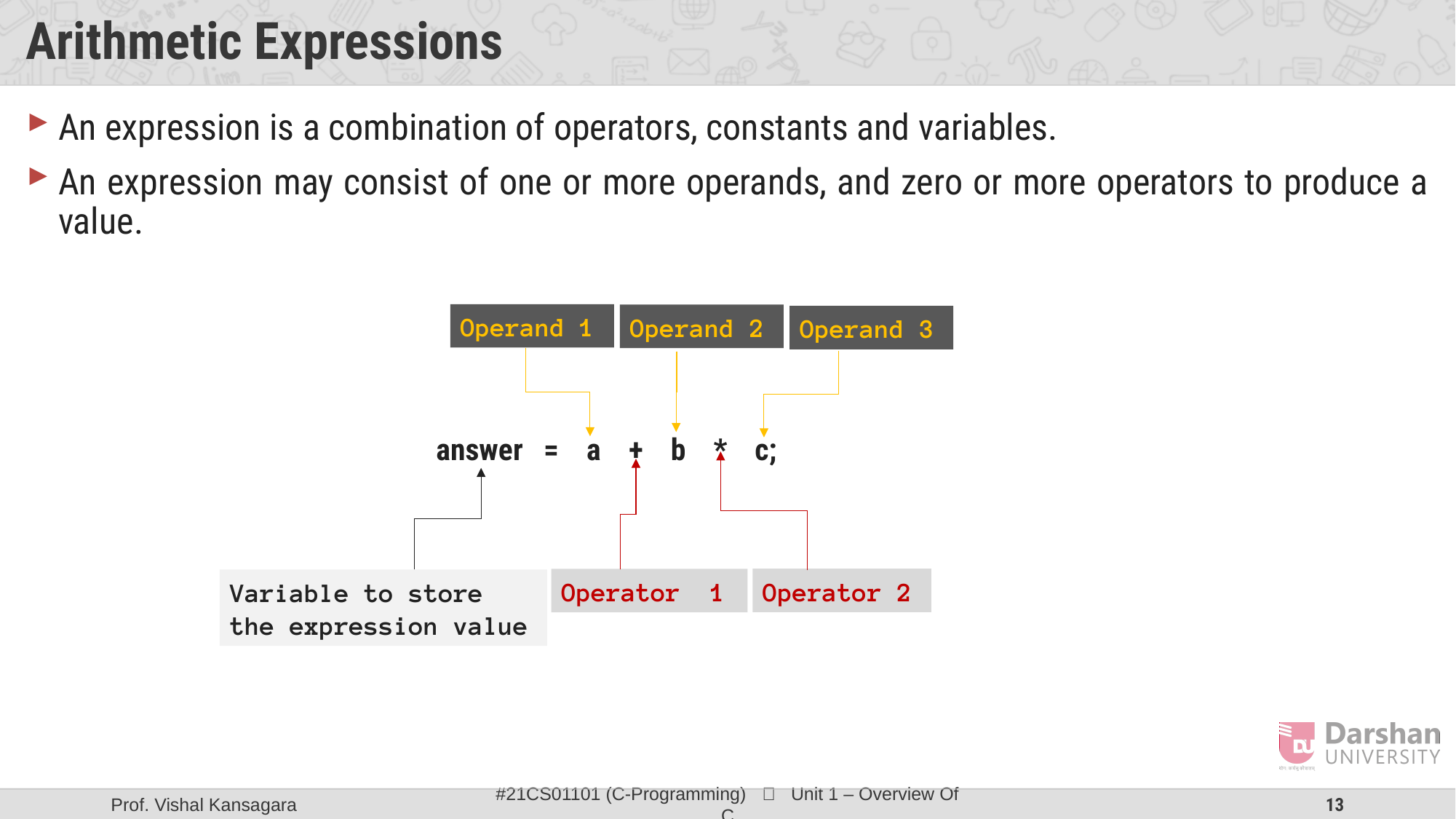

# Arithmetic Expressions
An expression is a combination of operators, constants and variables.
An expression may consist of one or more operands, and zero or more operators to produce a value.

Operand 1
Operand 2
Operand 3
answer   =    a    +    b    *    c;
Operator 2
Operator  1
Variable to store the expression value